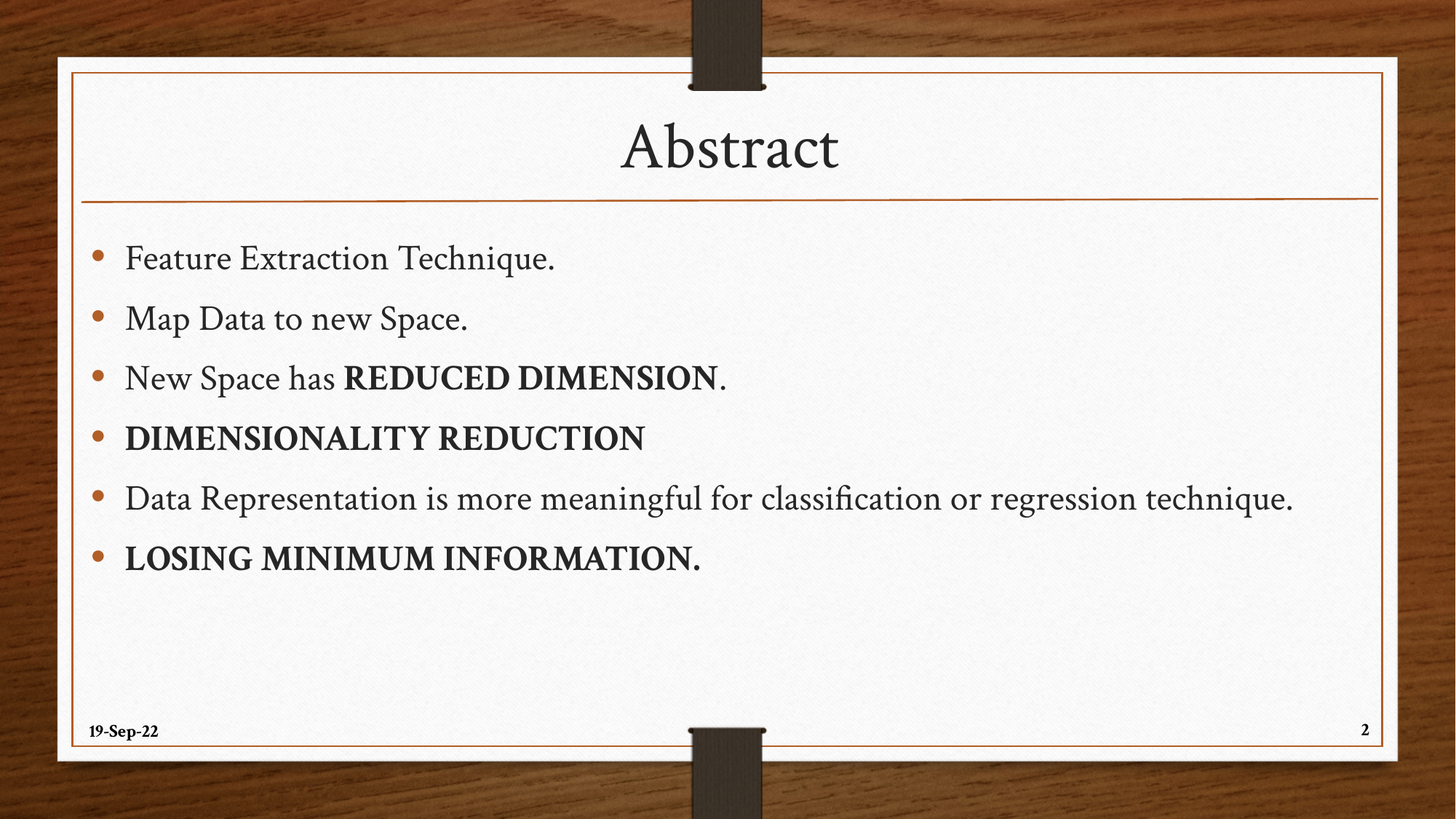

# Abstract
Feature Extraction Technique.
Map Data to new Space.
New Space has REDUCED DIMENSION.
DIMENSIONALITY REDUCTION
Data Representation is more meaningful for classification or regression technique.
LOSING MINIMUM INFORMATION.

19-Sep-22
2